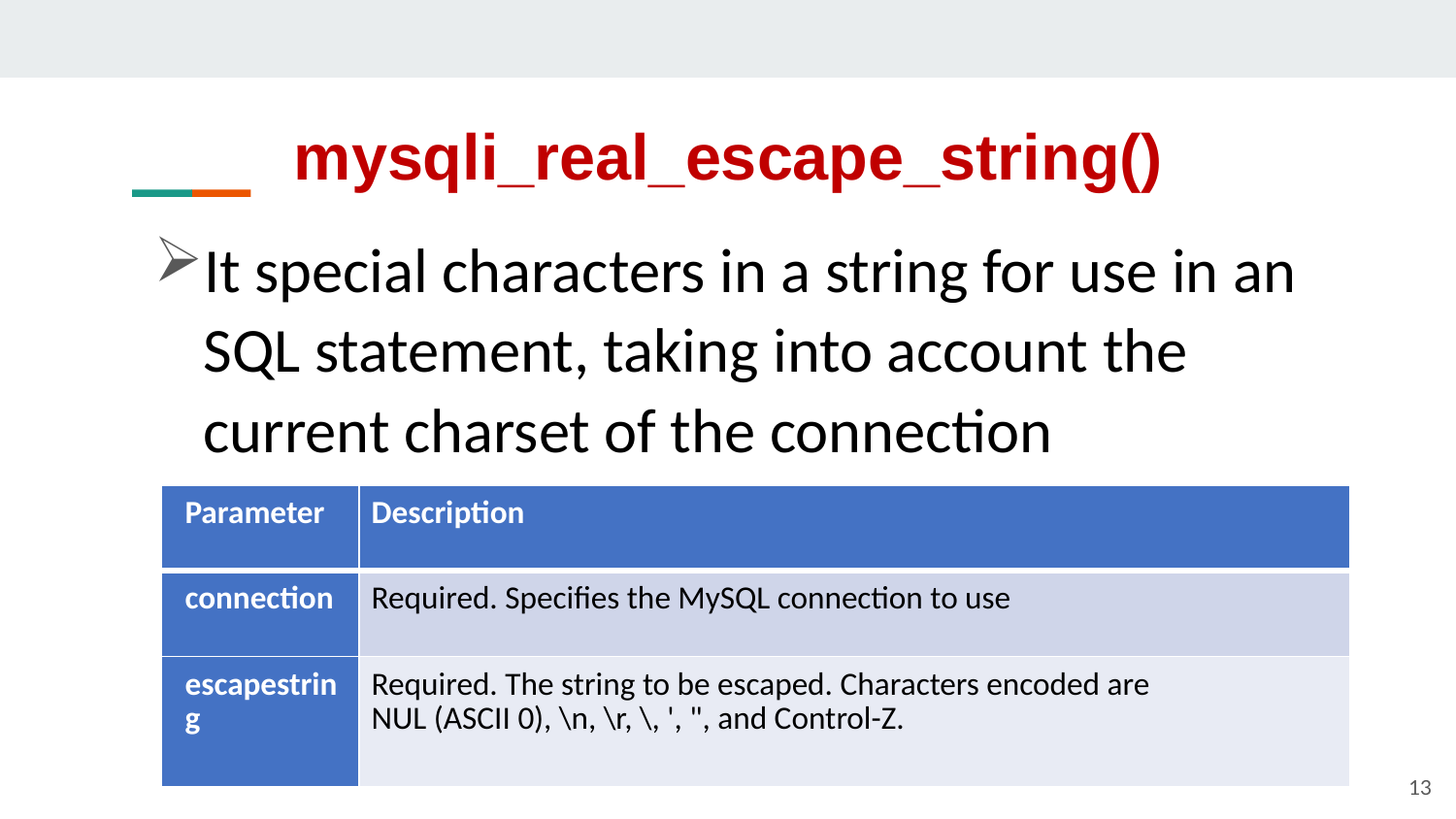

# mysqli_real_escape_string()
It special characters in a string for use in an SQL statement, taking into account the current charset of the connection

| Parameter | Description |
| --- | --- |
| connection | Required. Specifies the MySQL connection to use |
| escapestring | Required. The string to be escaped. Characters encoded are NUL (ASCII 0), \n, \r, \, ', ", and Control-Z. |
13